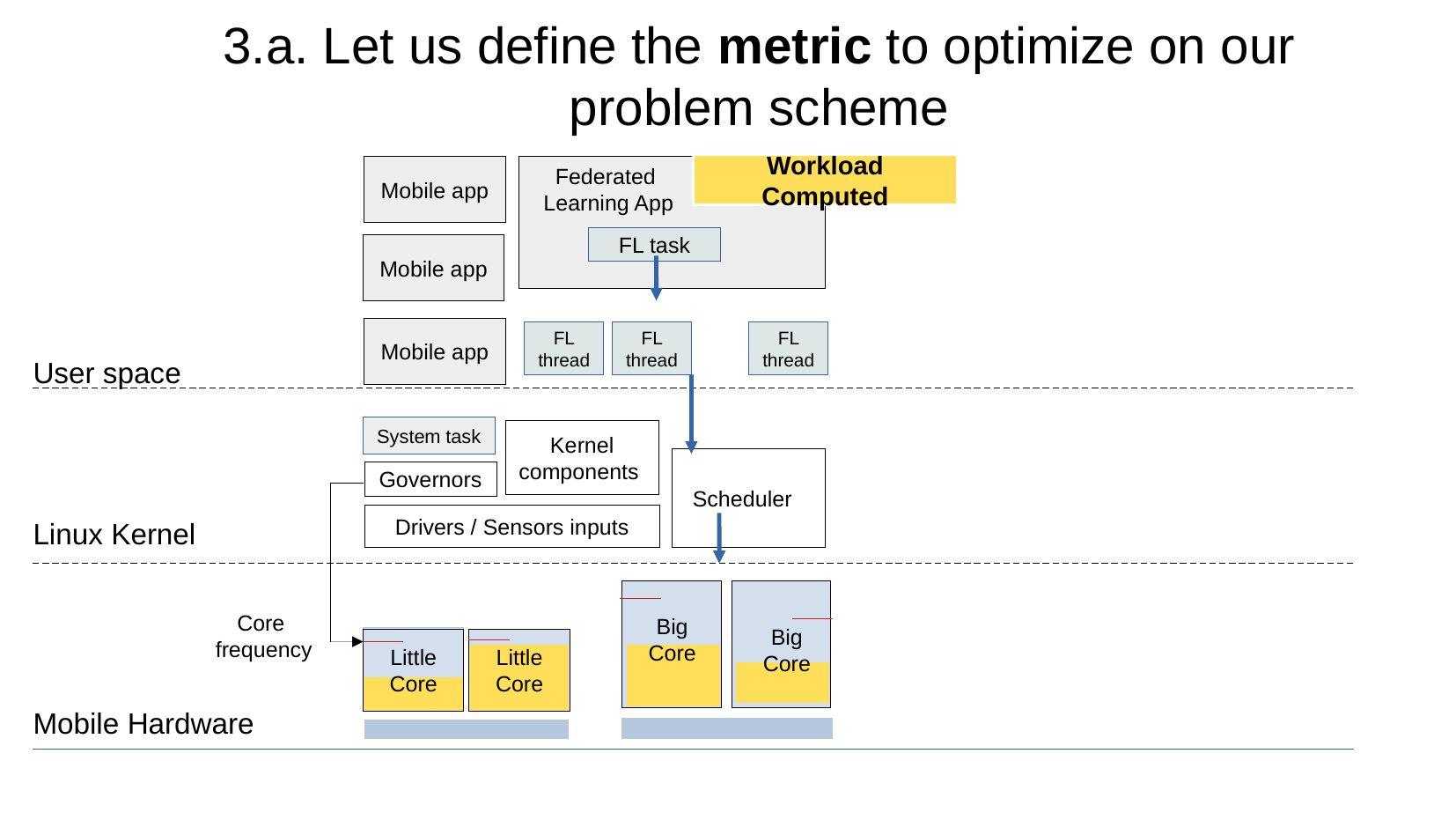

# 3.a. Let us define the metric to optimize on our problem scheme
Workload Computed
Mobile app

Federated
Learning App
FL task
Mobile app

Mobile app
FL thread
FL thread
FL thread
User space

System task
Kernel components
Scheduler
Governors

Drivers / Sensors inputs

Linux Kernel

Big Core
Big Core
Core
frequency

Little Core

Little Core

Mobile Hardware